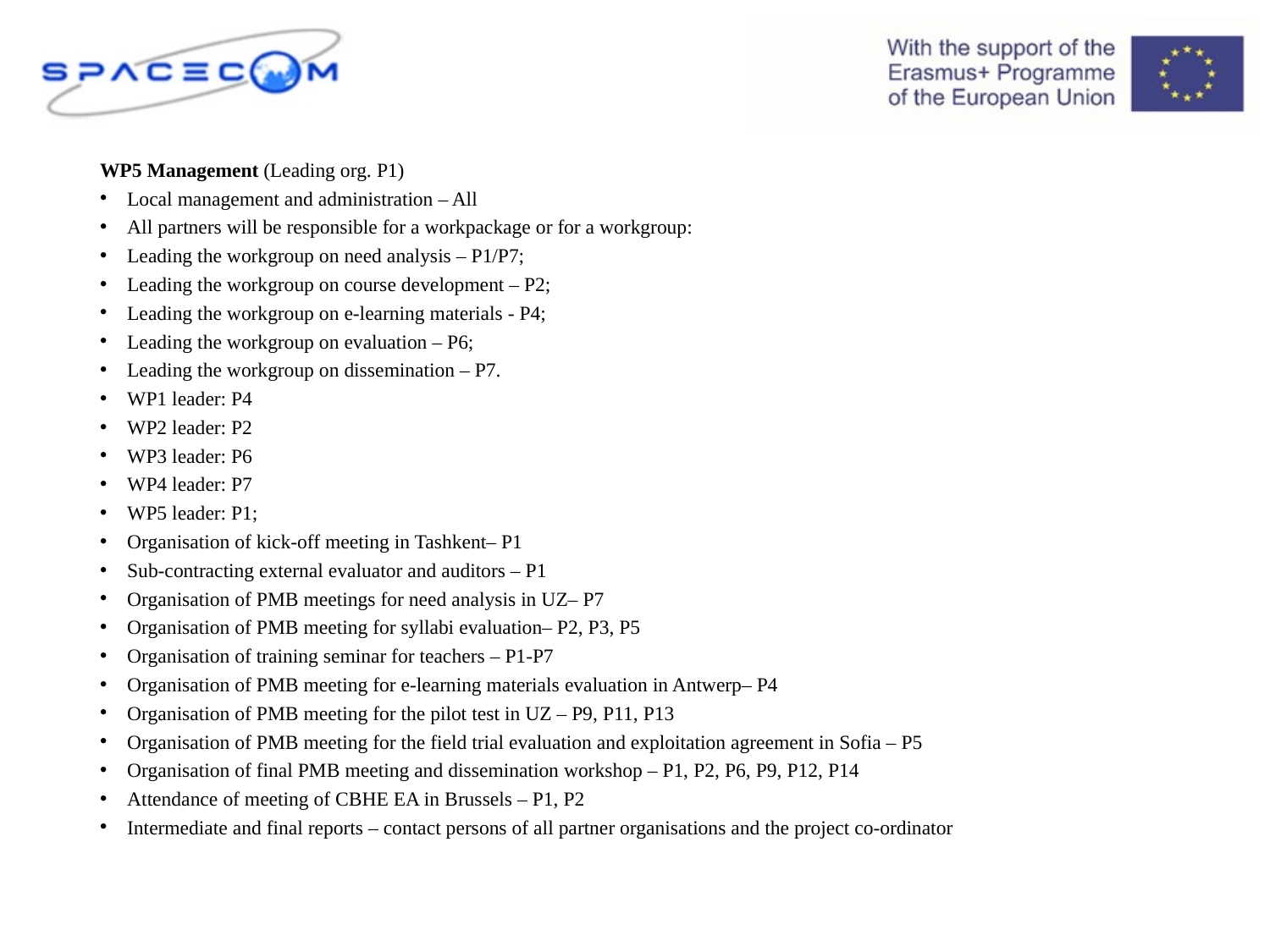

WP5 Management (Leading org. P1)
Local management and administration – All
All partners will be responsible for a workpackage or for a workgroup:
Leading the workgroup on need analysis – P1/P7;
Leading the workgroup on course development – P2;
Leading the workgroup on e-learning materials - P4;
Leading the workgroup on evaluation – P6;
Leading the workgroup on dissemination – P7.
WP1 leader: P4
WP2 leader: P2
WP3 leader: P6
WP4 leader: P7
WP5 leader: P1;
Organisation of kick-off meeting in Tashkent– P1
Sub-contracting external evaluator and auditors – P1
Organisation of PMB meetings for need analysis in UZ– P7
Organisation of PMB meeting for syllabi evaluation– P2, P3, P5
Organisation of training seminar for teachers – P1-P7
Organisation of PMB meeting for e-learning materials evaluation in Antwerp– P4
Organisation of PMB meeting for the pilot test in UZ – P9, P11, P13
Organisation of PMB meeting for the field trial evaluation and exploitation agreement in Sofia – P5
Organisation of final PMB meeting and dissemination workshop – P1, P2, P6, P9, P12, P14
Attendance of meeting of CBHE EA in Brussels – P1, P2
Intermediate and final reports – contact persons of all partner organisations and the project co-ordinator